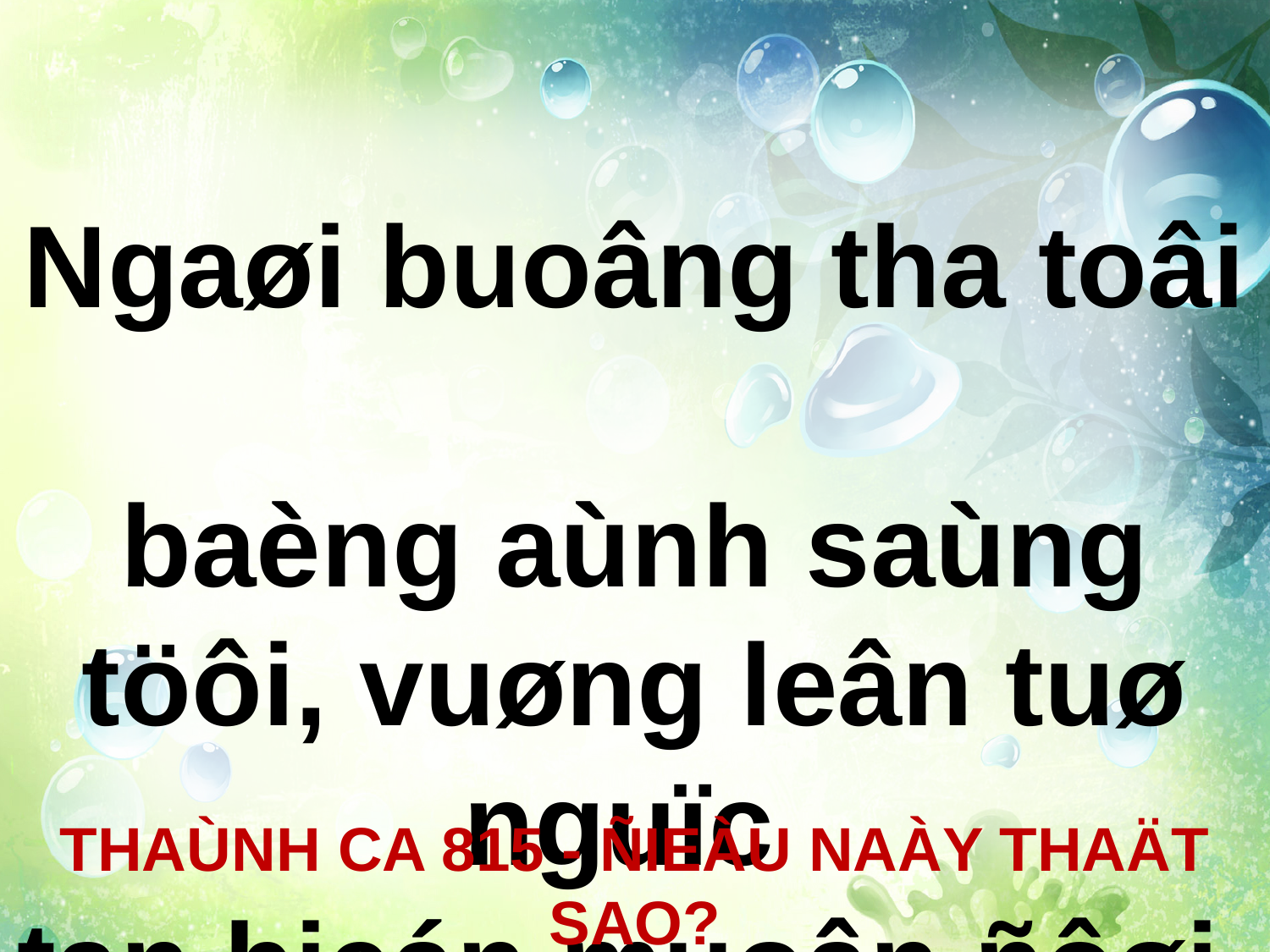

Ngaøi buoâng tha toâi
baèng aùnh saùng töôi, vuøng leân tuø nguïc
tan bieán muoân ñôøi.
THAÙNH CA 815 - ÑIEÀU NAÀY THAÄT SAO?